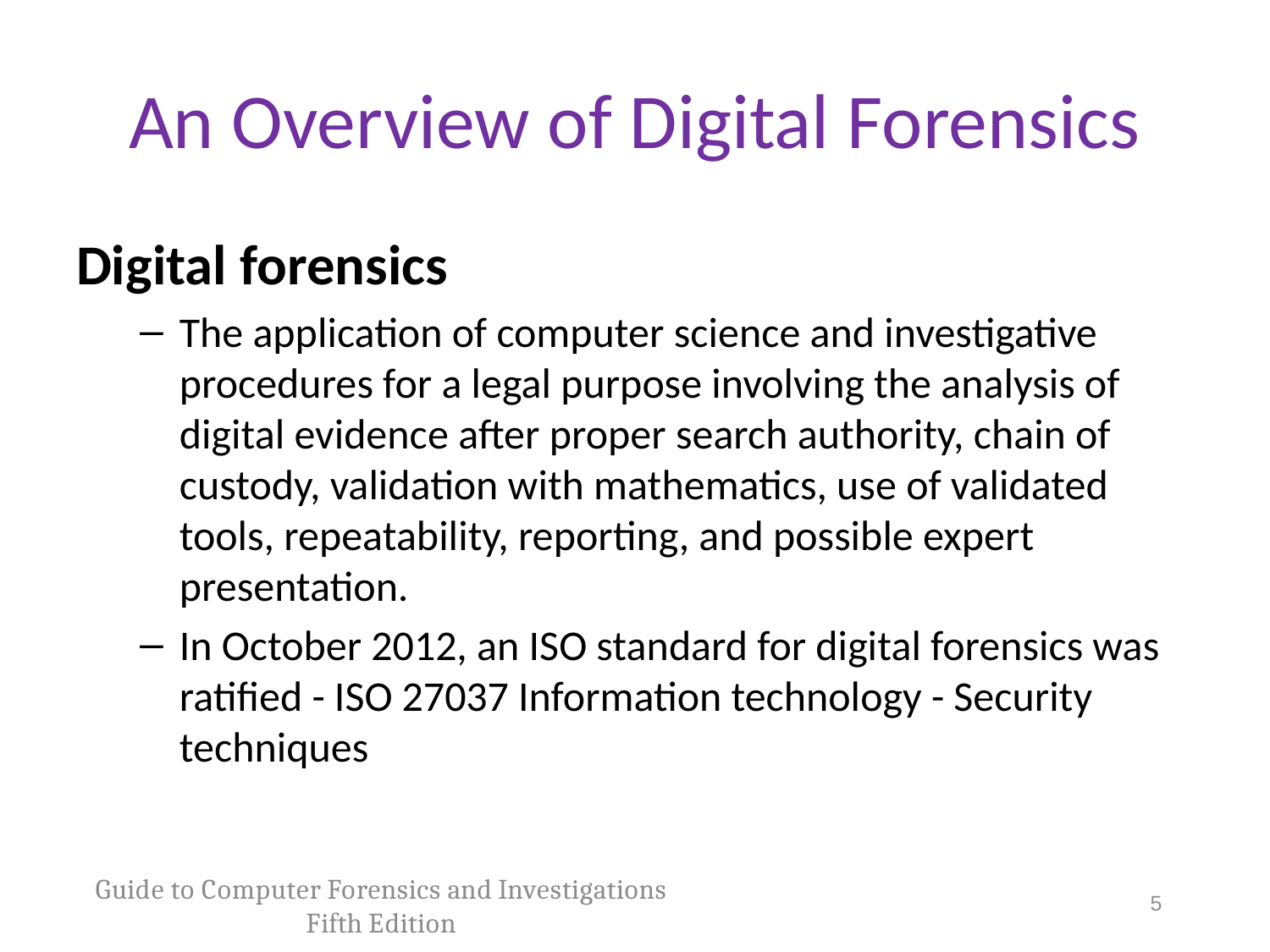

# An Overview of Digital Forensics
Digital forensics
The application of computer science and investigative procedures for a legal purpose involving the analysis of digital evidence after proper search authority, chain of custody, validation with mathematics, use of validated tools, repeatability, reporting, and possible expert presentation.
In October 2012, an ISO standard for digital forensics was ratified - ISO 27037 Information technology - Security techniques
Guide to Computer Forensics and Investigations Fifth Edition
5